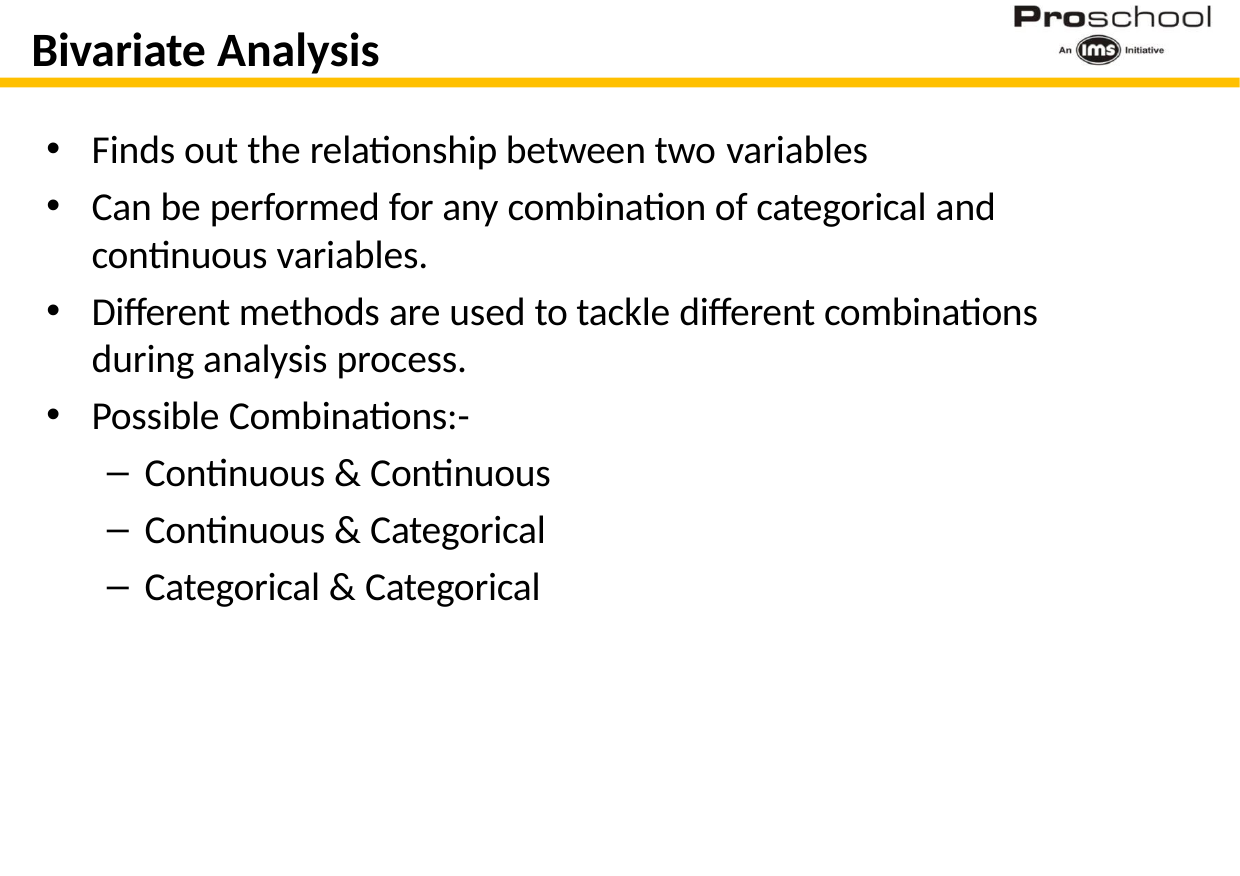

# Bivariate Analysis
Finds out the relationship between two variables
Can be performed for any combination of categorical and  continuous variables.
Different methods are used to tackle different combinations  during analysis process.
Possible Combinations:-
Continuous & Continuous
Continuous & Categorical
Categorical & Categorical